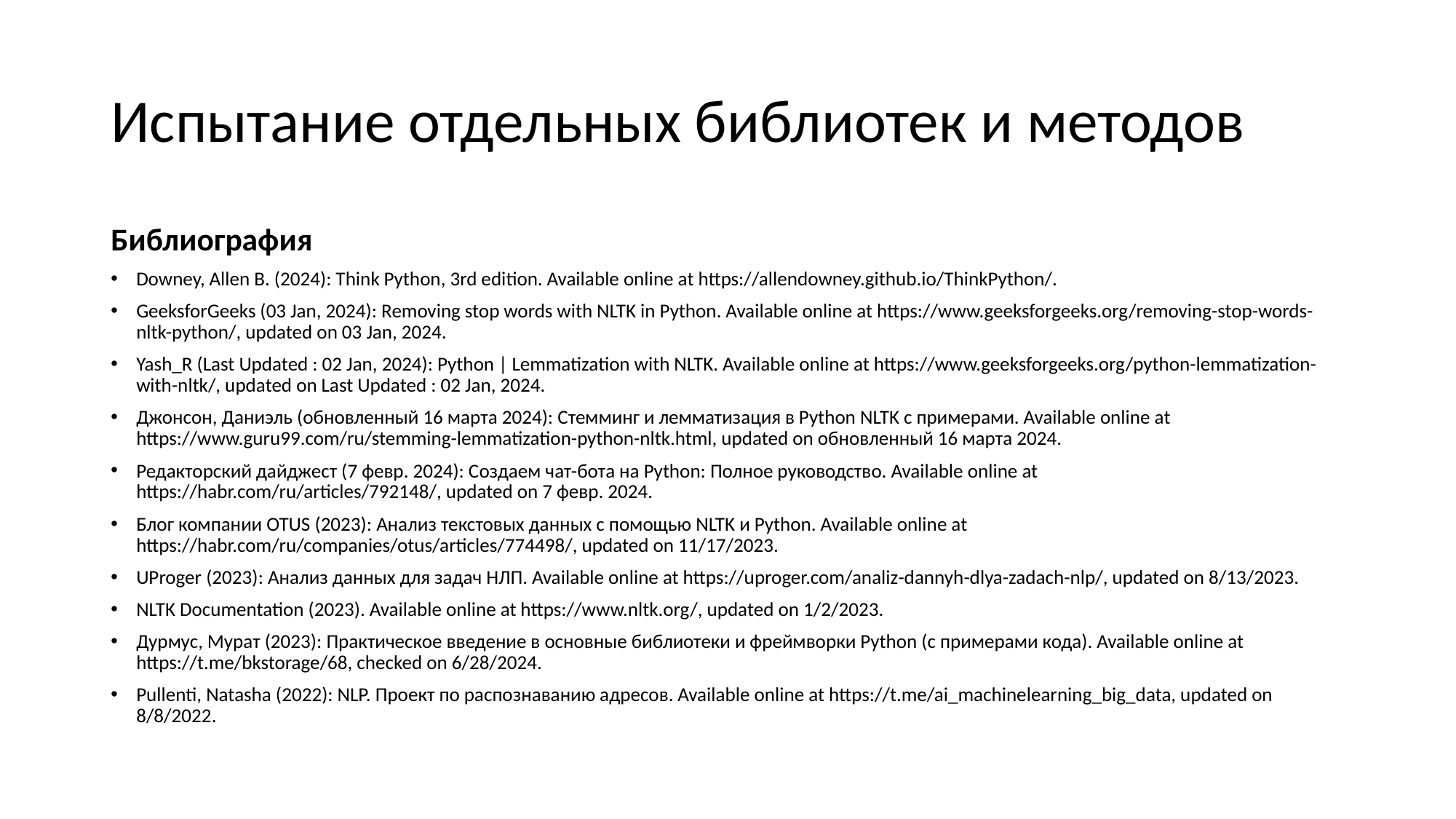

# Испытание отдельных библиотек и методов
Библиография
Downey, Allen B. (2024): Think Python, 3rd edition. Available online at https://allendowney.github.io/ThinkPython/.
GeeksforGeeks (03 Jan, 2024): Removing stop words with NLTK in Python. Available online at https://www.geeksforgeeks.org/removing-stop-words-nltk-python/, updated on 03 Jan, 2024.
Yash_R (Last Updated : 02 Jan, 2024): Python | Lemmatization with NLTK. Available online at https://www.geeksforgeeks.org/python-lemmatization-with-nltk/, updated on Last Updated : 02 Jan, 2024.
Джонсон, Даниэль (обновленный 16 марта 2024): Стемминг и лемматизация в Python NLTK с примерами. Available online at https://www.guru99.com/ru/stemming-lemmatization-python-nltk.html, updated on обновленный 16 марта 2024.
Редакторский дайджест (7 февр. 2024): Создаем чат-бота на Python: Полное руководство. Available online at https://habr.com/ru/articles/792148/, updated on 7 февр. 2024.
Блог компании OTUS (2023): Анализ текстовых данных с помощью NLTK и Python. Available online at https://habr.com/ru/companies/otus/articles/774498/, updated on 11/17/2023.
UProger (2023): Анализ данных для задач НЛП. Available online at https://uproger.com/analiz-dannyh-dlya-zadach-nlp/, updated on 8/13/2023.
NLTK Documentation (2023). Available online at https://www.nltk.org/, updated on 1/2/2023.
Дурмус, Мурат (2023): Практическое введение в основные библиотеки и фреймворки Python (с примерами кода). Available online at https://t.me/bkstorage/68, checked on 6/28/2024.
Pullenti, Natasha (2022): NLP. Проект по распознаванию адресов. Available online at https://t.me/ai_machinelearning_big_data, updated on 8/8/2022.